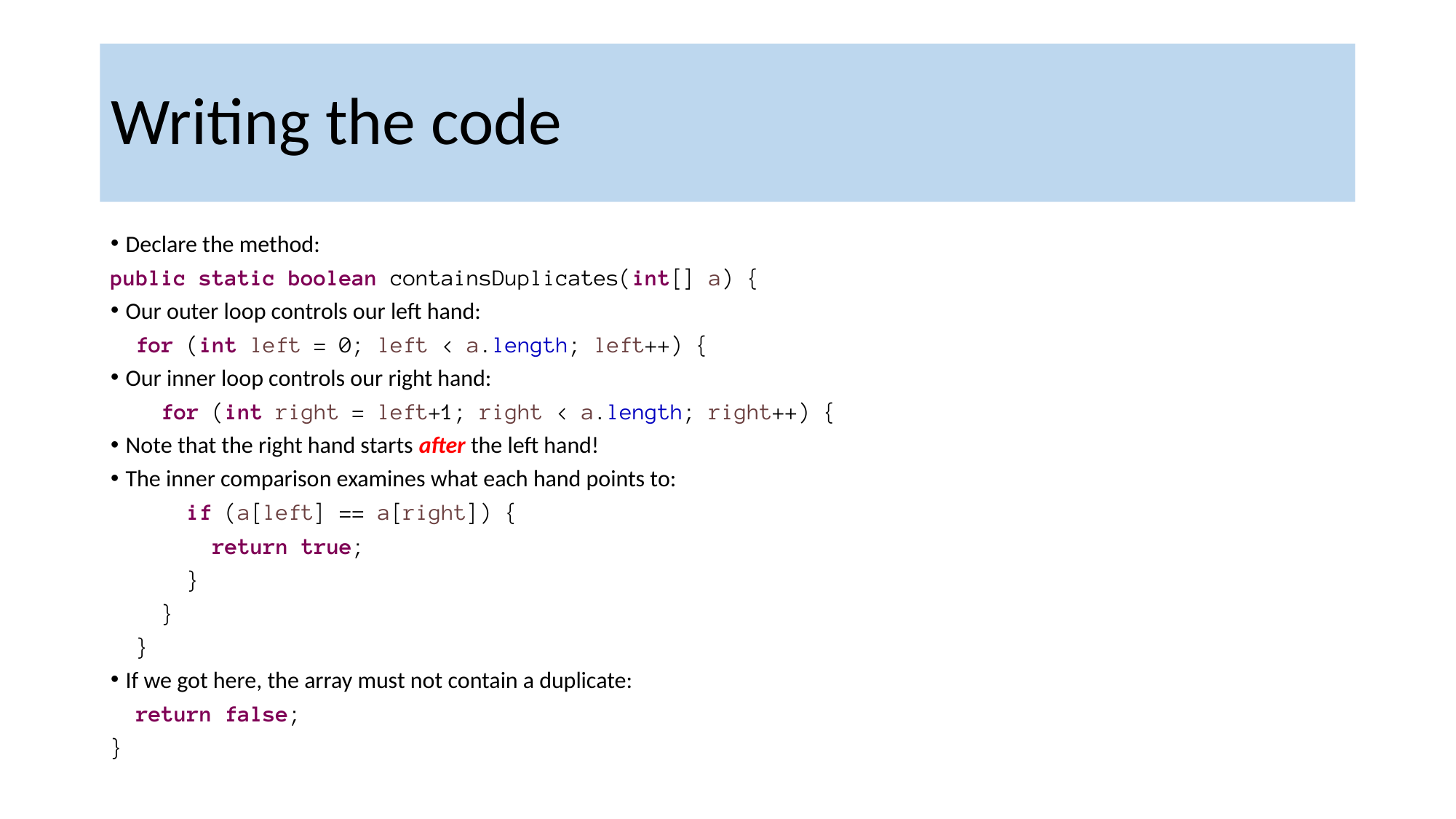

Writing the code
Declare the method:
public static boolean containsDuplicates(int[] a) {
Our outer loop controls our left hand:
  for (int left = 0; left < a.length; left++) {
Our inner loop controls our right hand:
    for (int right = left+1; right < a.length; right++) {
Note that the right hand starts after the left hand!
The inner comparison examines what each hand points to:
      if (a[left] == a[right]) {
        return true;
      }
    }
  }
If we got here, the array must not contain a duplicate:
  return false;
}